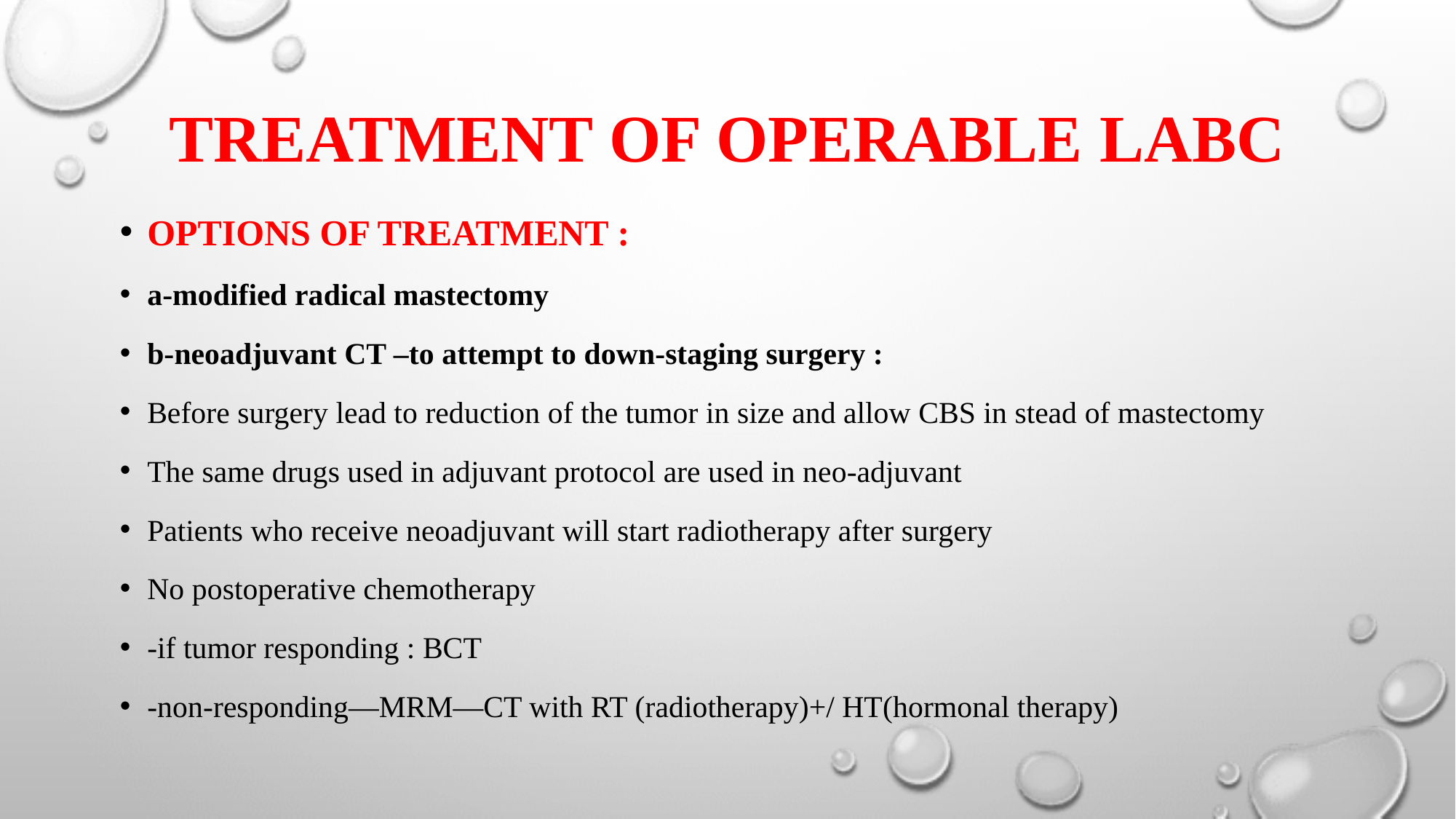

# Treatment OF Operable LABC
OPTIONS OF TREATMENT :
a-modified radical mastectomy
b-neoadjuvant CT –to attempt to down-staging surgery :
Before surgery lead to reduction of the tumor in size and allow CBS in stead of mastectomy
The same drugs used in adjuvant protocol are used in neo-adjuvant
Patients who receive neoadjuvant will start radiotherapy after surgery
No postoperative chemotherapy
-if tumor responding : BCT
-non-responding—MRM—CT with RT (radiotherapy)+/ HT(hormonal therapy)